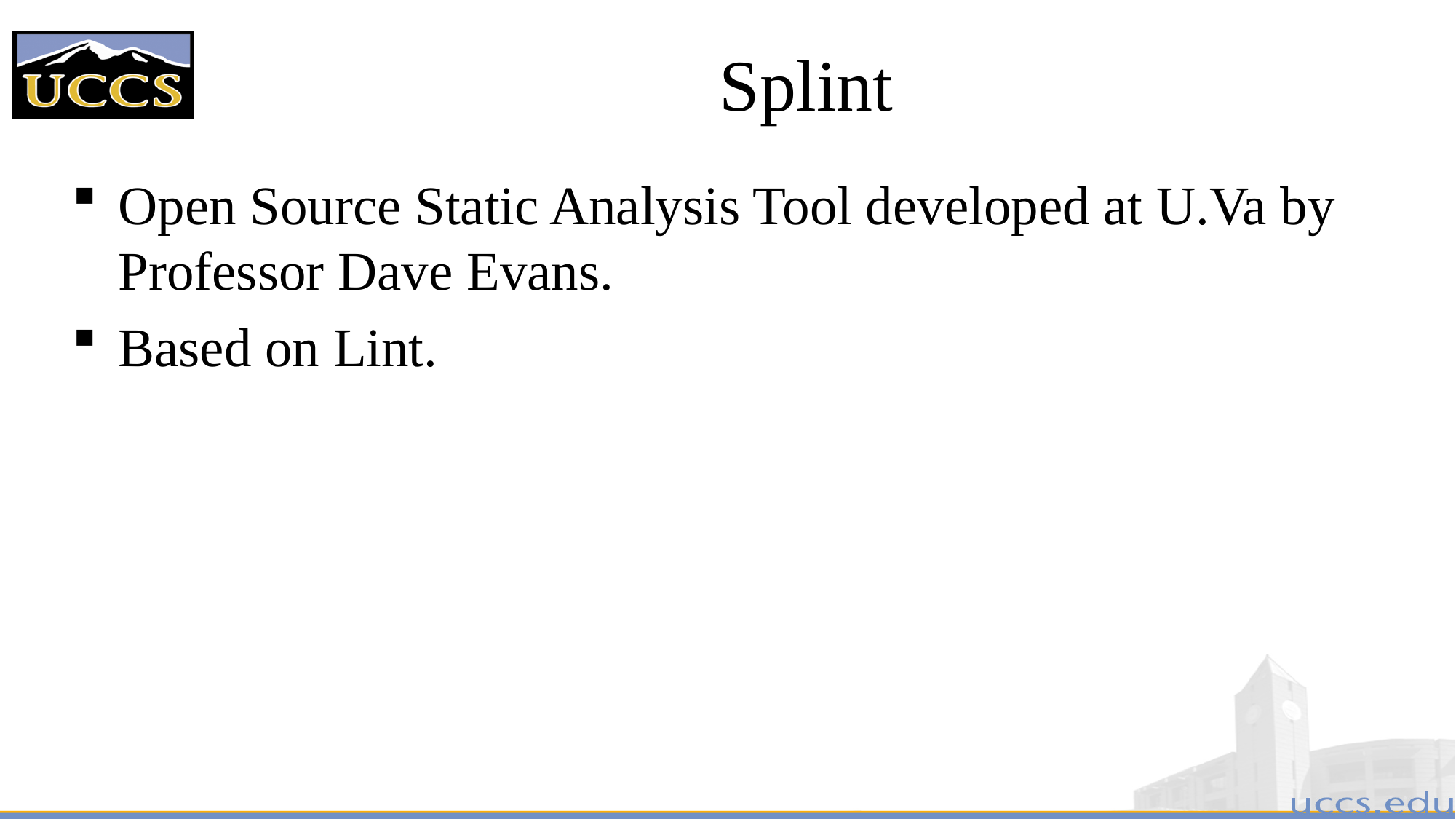

# Splint
Open Source Static Analysis Tool developed at U.Va by Professor Dave Evans.
Based on Lint.